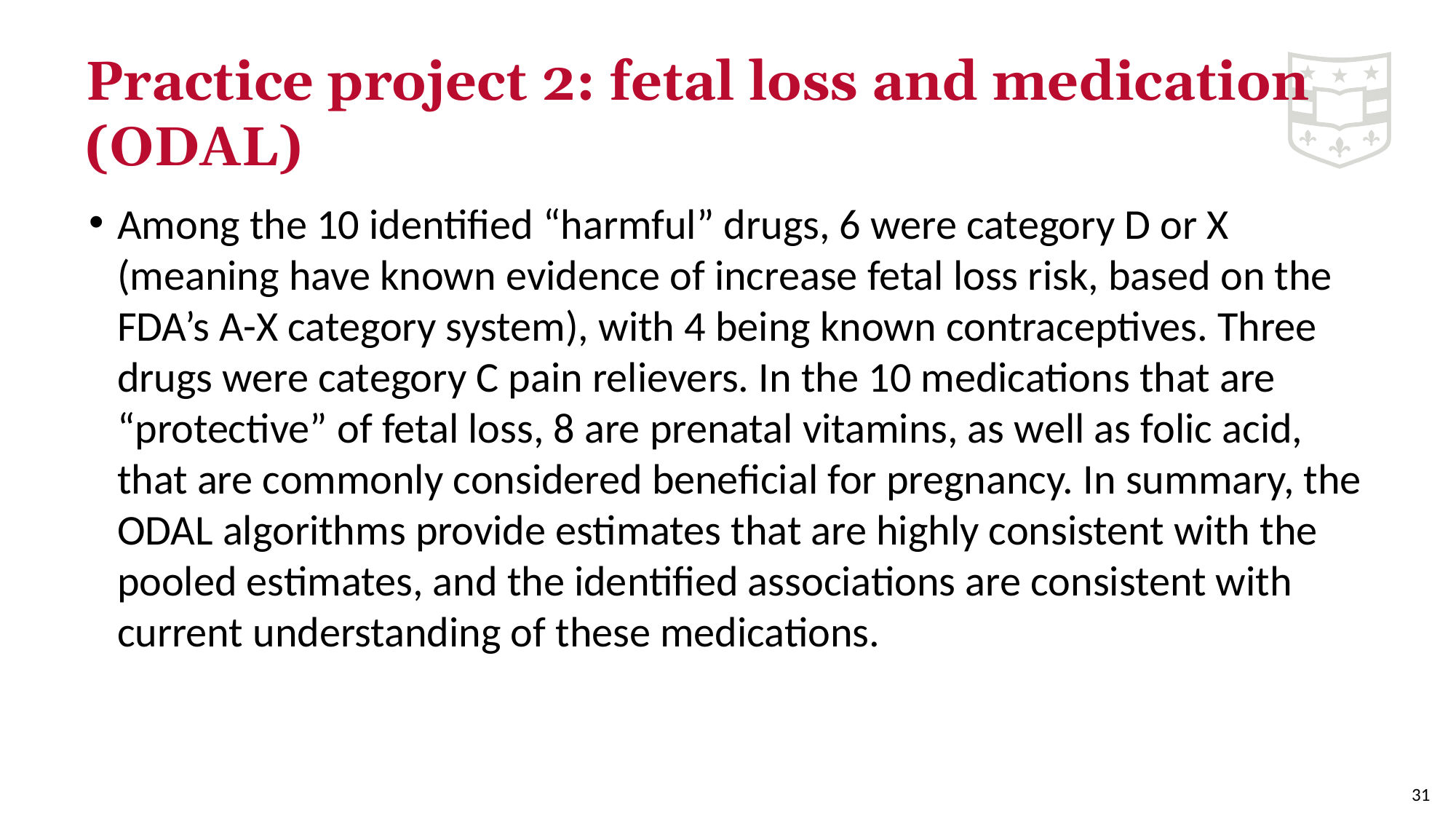

# Practice project 2: fetal loss and medication (ODAL)
Among the 10 identified “harmful” drugs, 6 were category D or X (meaning have known evidence of increase fetal loss risk, based on the FDA’s A-X category system), with 4 being known contraceptives. Three drugs were category C pain relievers. In the 10 medications that are “protective” of fetal loss, 8 are prenatal vitamins, as well as folic acid, that are commonly considered beneficial for pregnancy. In summary, the ODAL algorithms provide estimates that are highly consistent with the pooled estimates, and the identified associations are consistent with current understanding of these medications.